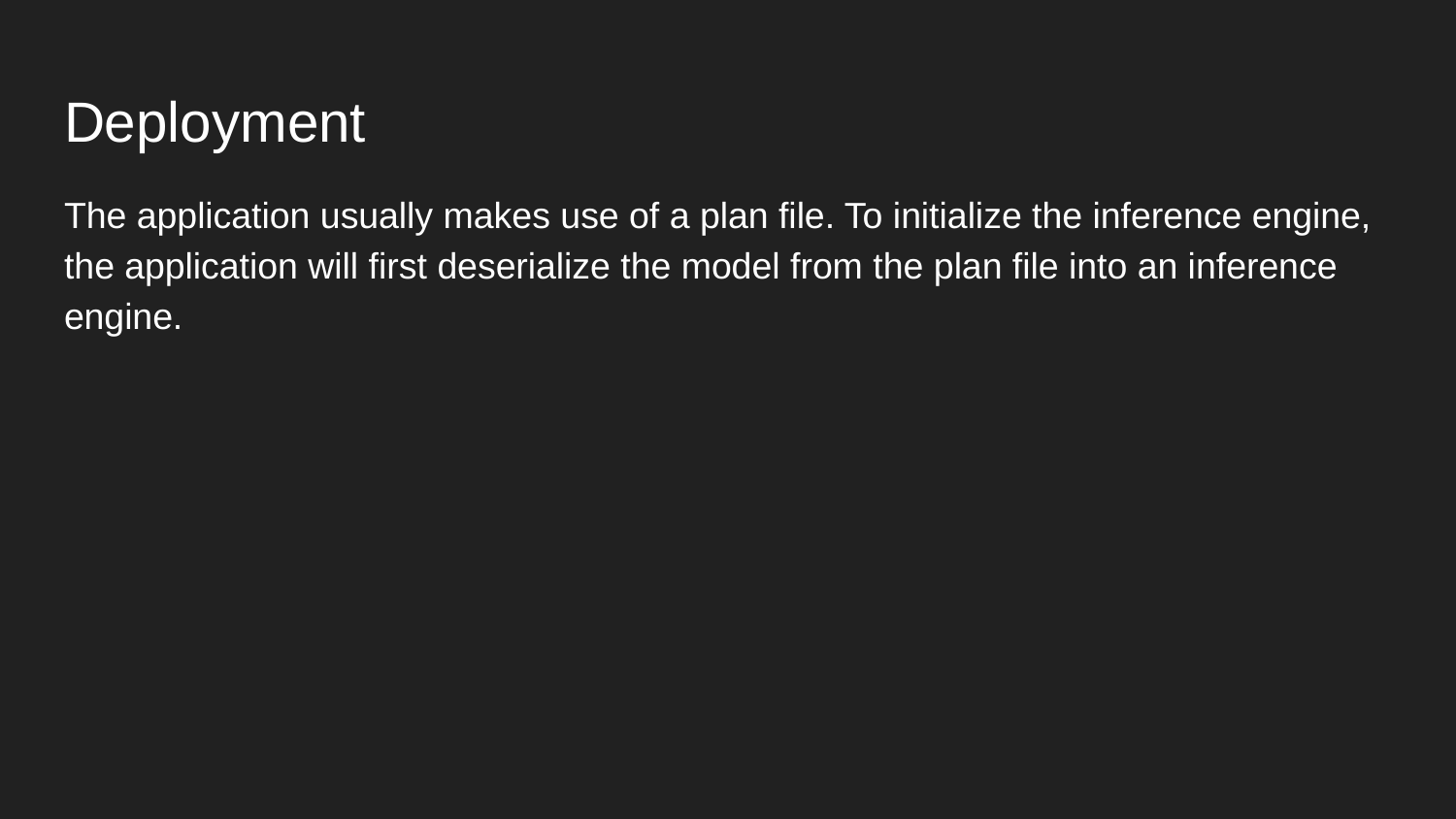

# Deployment
The application usually makes use of a plan file. To initialize the inference engine, the application will first deserialize the model from the plan file into an inference engine.